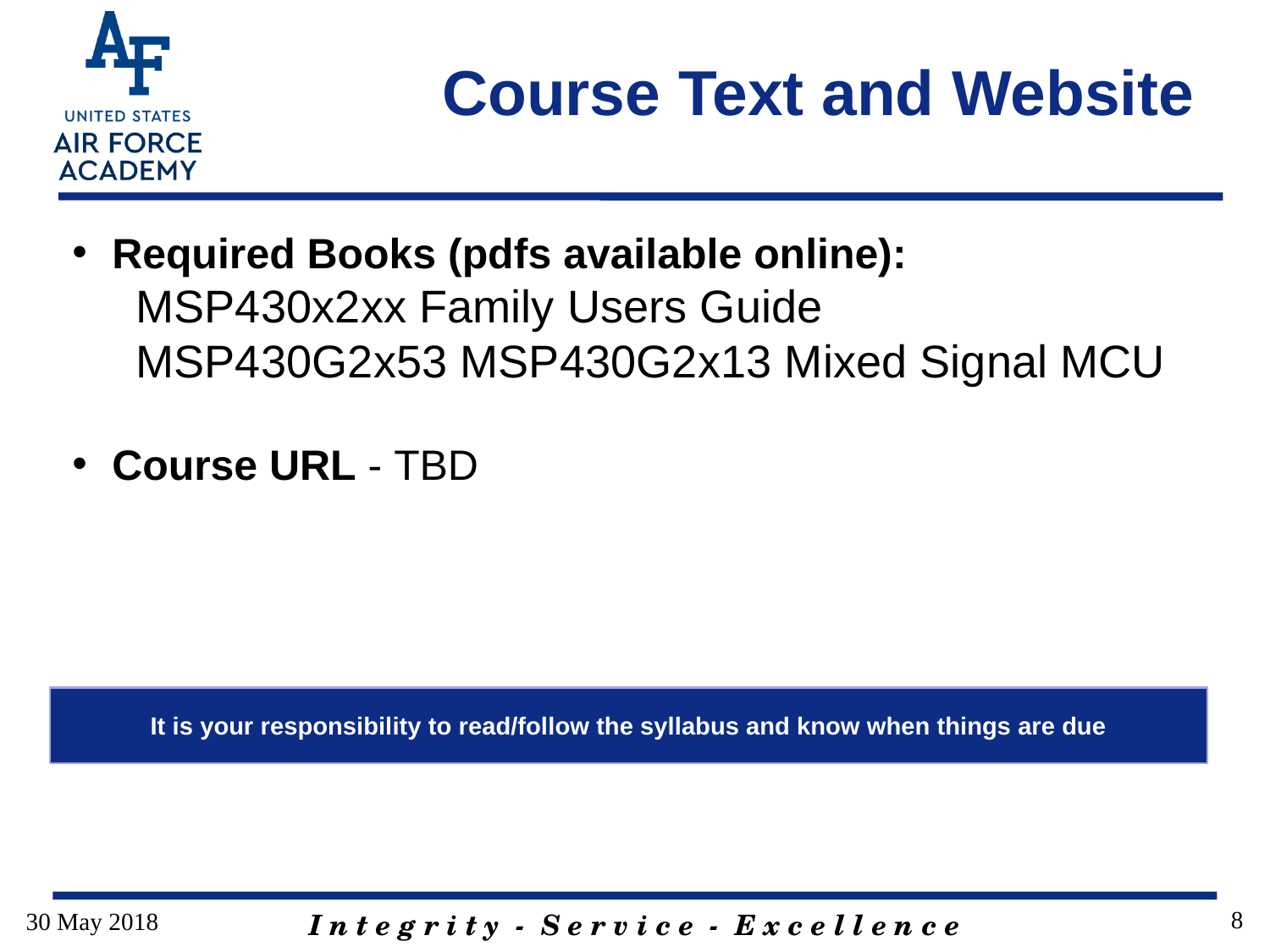

# Course Text and Website
Required Books (pdfs available online):
MSP430x2xx Family Users Guide
MSP430G2x53 MSP430G2x13 Mixed Signal MCU

Course URL - TBD
It is your responsibility to read/follow the syllabus and know when things are due

8

30 May 2018